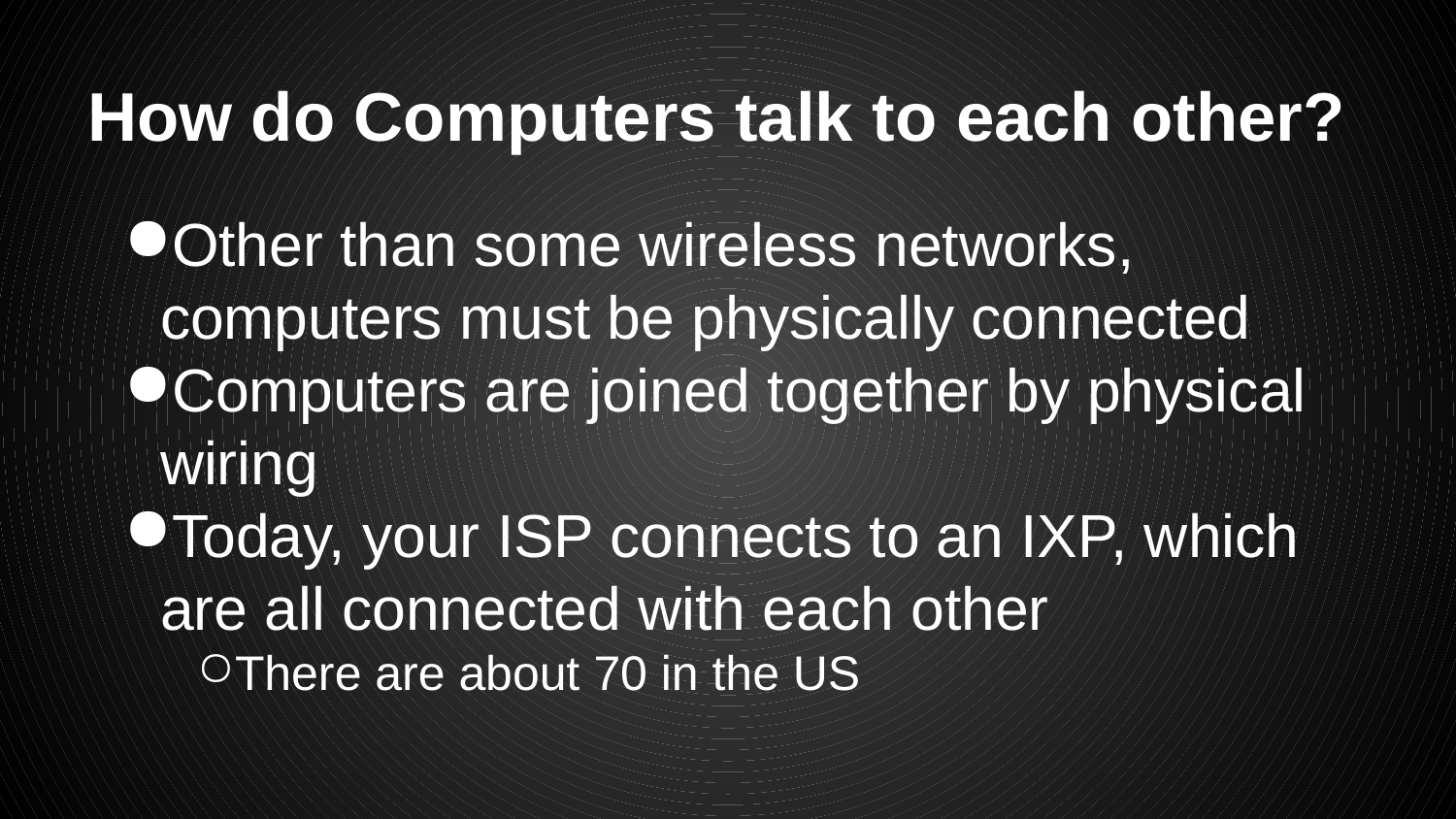

# How do Computers talk to each other?
Other than some wireless networks, computers must be physically connected
Computers are joined together by physical wiring
Today, your ISP connects to an IXP, which are all connected with each other
There are about 70 in the US